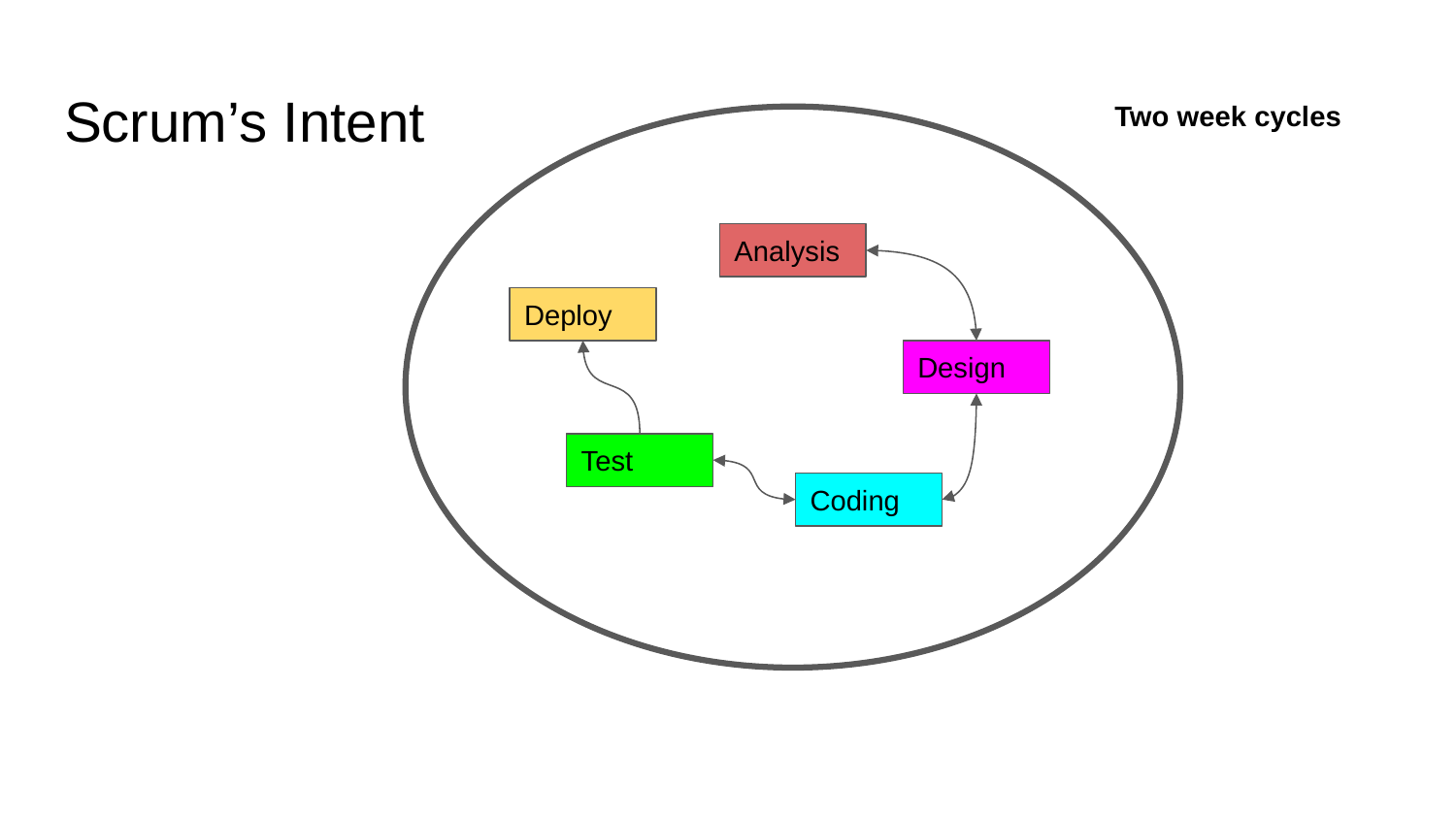

# Scrum’s Intent
Two week cycles

Analysis
Deploy
Design
Test
Coding